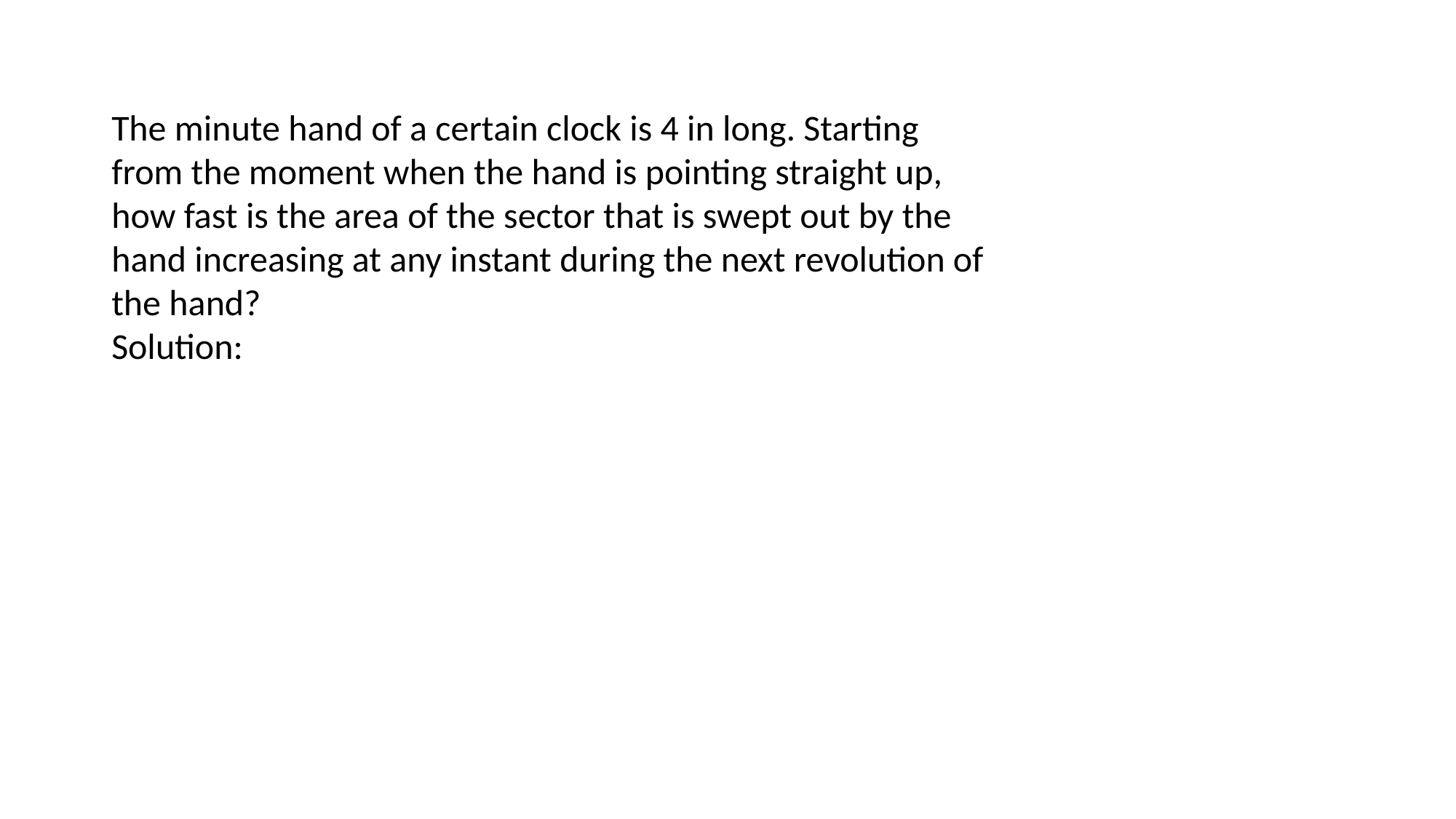

The minute hand of a certain clock is 4 in long. Starting
from the moment when the hand is pointing straight up,
how fast is the area of the sector that is swept out by the
hand increasing at any instant during the next revolution of
the hand?
Solution: